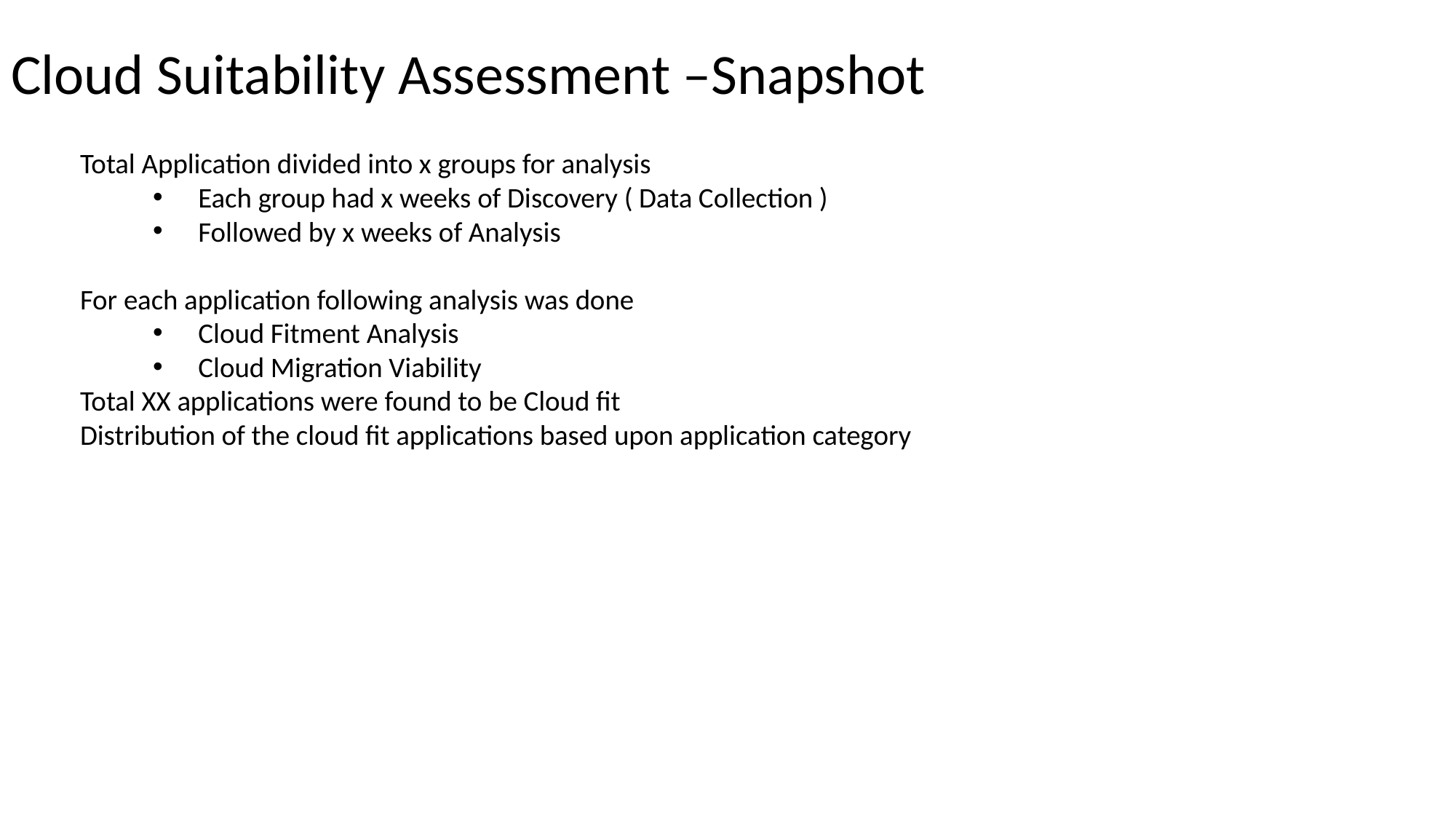

Cloud Suitability Assessment –Snapshot
Total Application divided into x groups for analysis
Each group had x weeks of Discovery ( Data Collection )
Followed by x weeks of Analysis

For each application following analysis was done
Cloud Fitment Analysis
Cloud Migration Viability
Total XX applications were found to be Cloud fit
Distribution of the cloud fit applications based upon application category
10